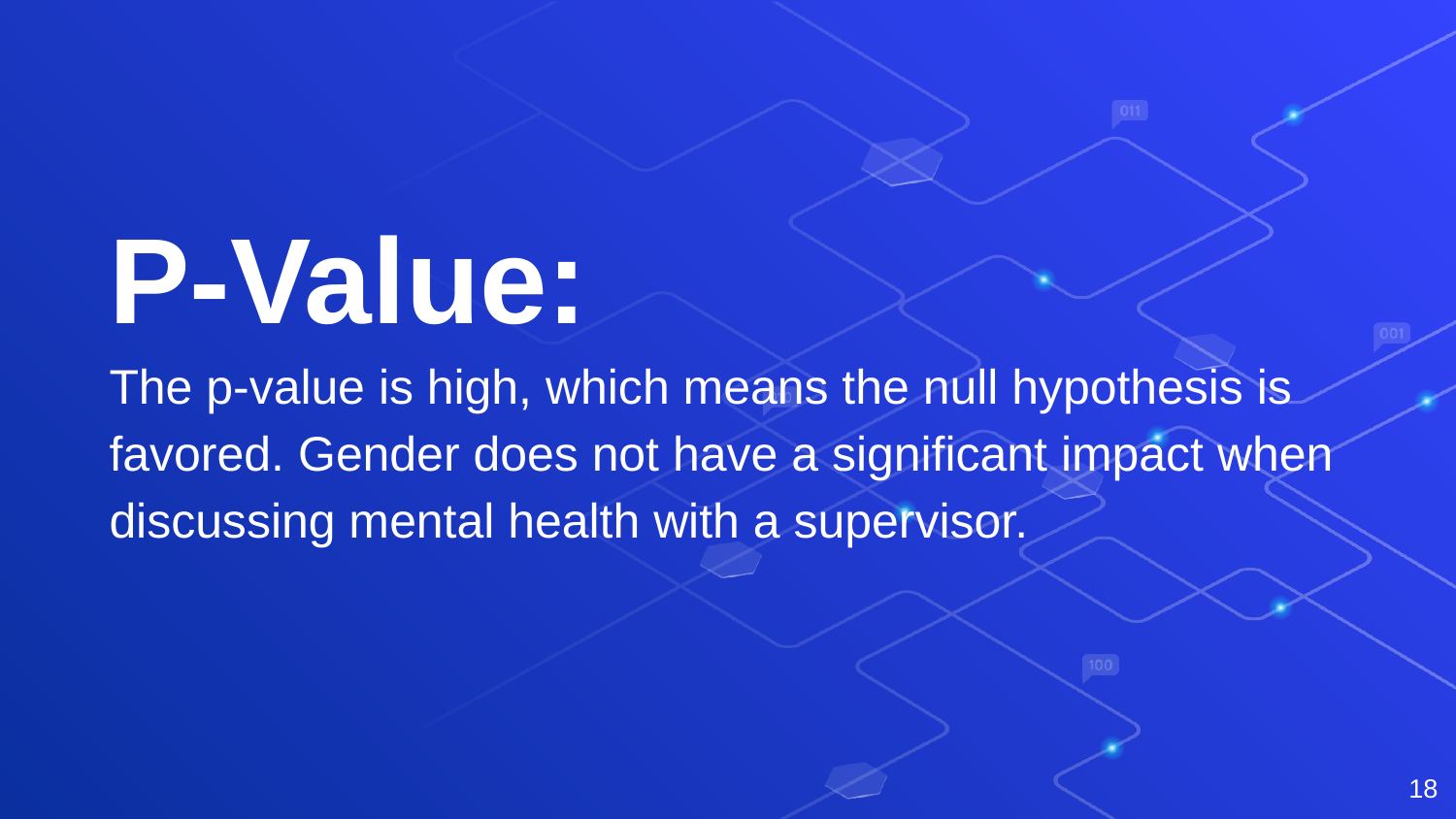

P-Value:
The p-value is high, which means the null hypothesis is favored. Gender does not have a significant impact when discussing mental health with a supervisor.
18